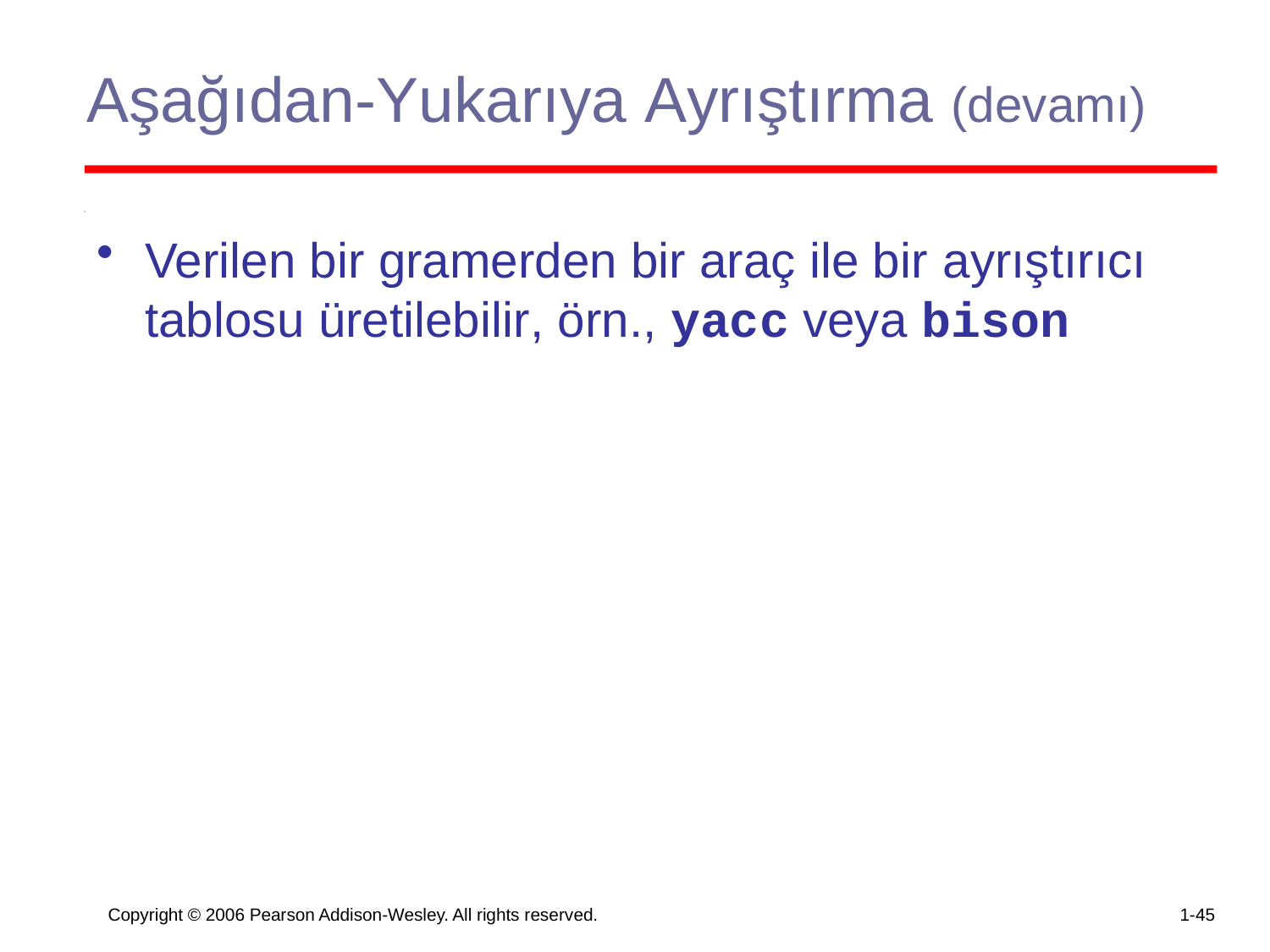

# Aşağıdan-Yukarıya Ayrıştırma (devamı)
Verilen bir gramerden bir araç ile bir ayrıştırıcı tablosu üretilebilir, örn., yacc veya bison
Copyright © 2006 Pearson Addison-Wesley. All rights reserved.
1-45